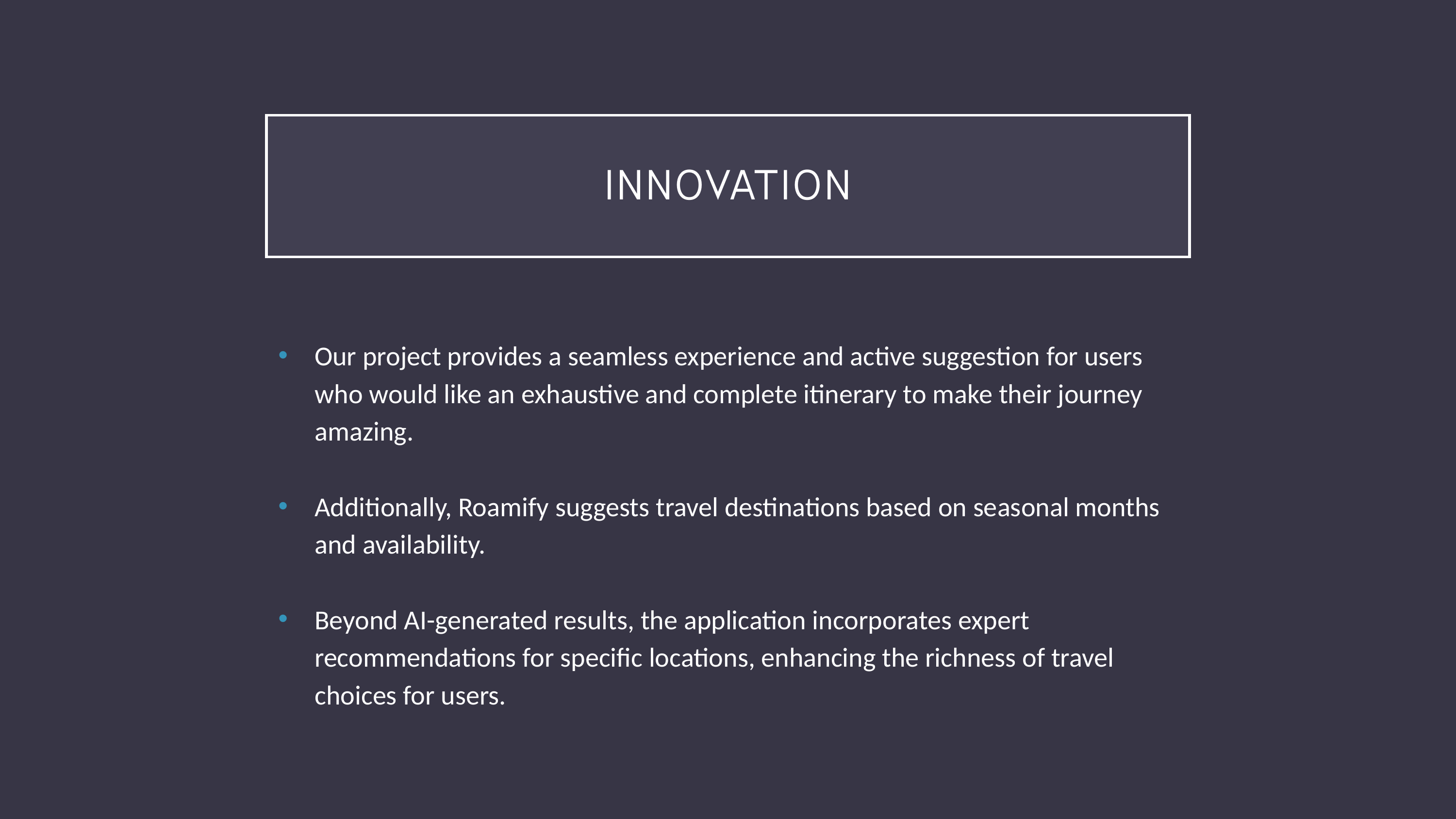

# innovation
Our project provides a seamless experience and active suggestion for users who would like an exhaustive and complete itinerary to make their journey amazing.

Additionally, Roamify suggests travel destinations based on seasonal months and availability.

Beyond AI-generated results, the application incorporates expert recommendations for specific locations, enhancing the richness of travel choices for users.